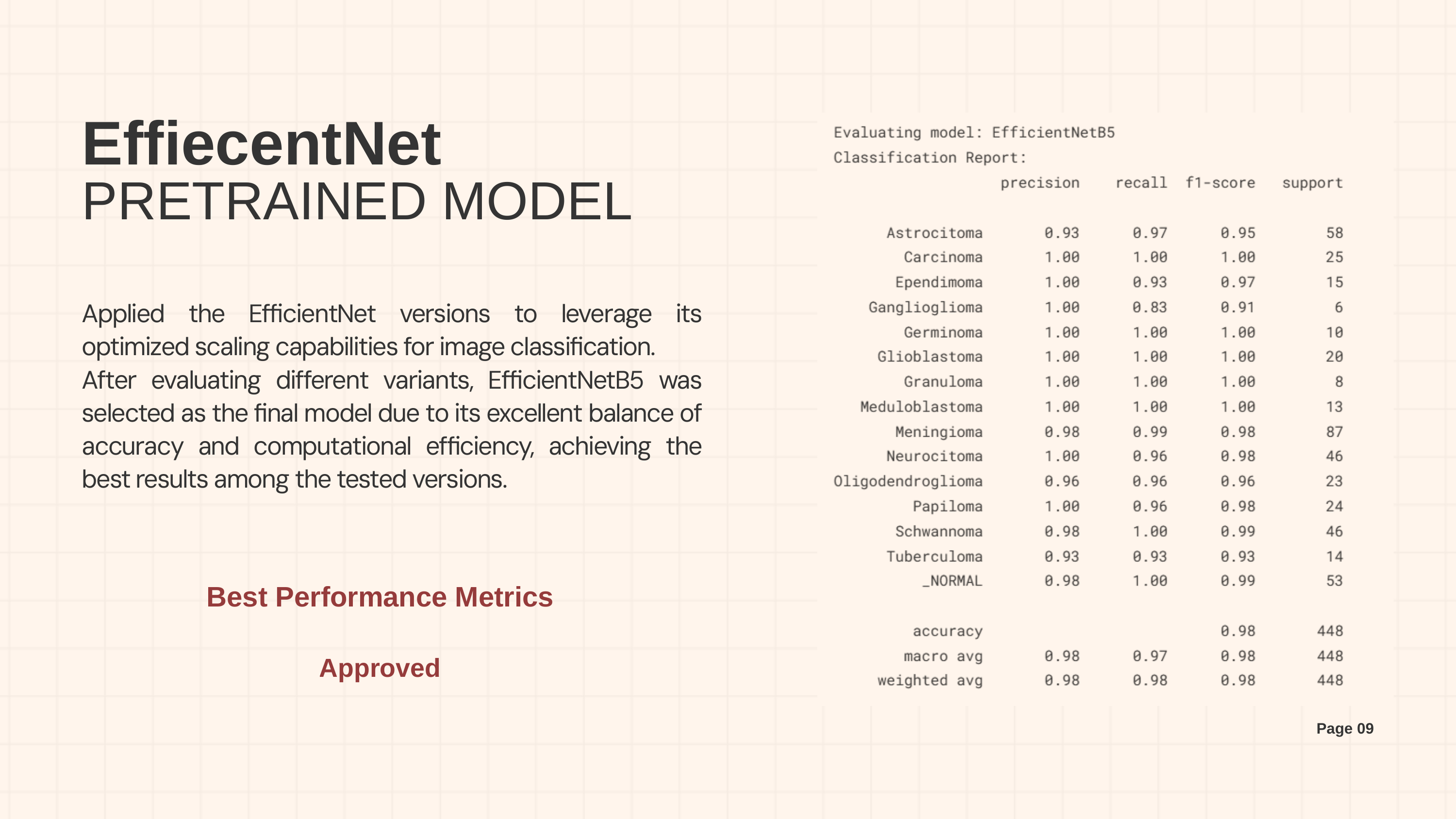

EffiecentNet

PRETRAINED MODEL
Applied the EfficientNet versions to leverage its optimized scaling capabilities for image classification.
After evaluating different variants, EfficientNetB5 was selected as the final model due to its excellent balance of accuracy and computational efficiency, achieving the best results among the tested versions.

Best Performance Metrics
Approved
Page 09